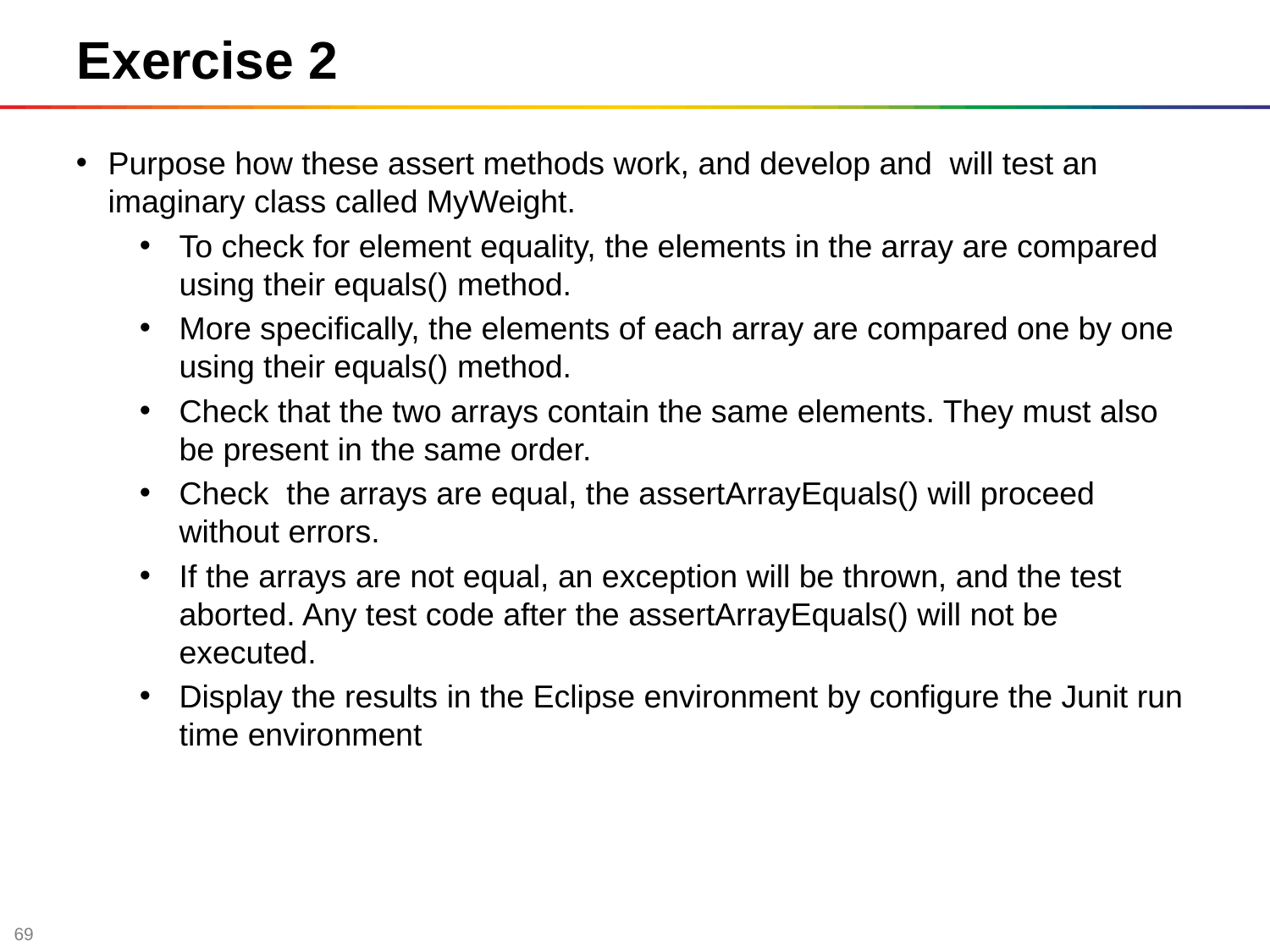

Exercise 2
Purpose how these assert methods work, and develop and  will test an imaginary class called MyWeight.
To check for element equality, the elements in the array are compared using their equals() method.
More specifically, the elements of each array are compared one by one using their equals() method.
Check that the two arrays contain the same elements. They must also be present in the same order.
Check  the arrays are equal, the assertArrayEquals() will proceed without errors.
If the arrays are not equal, an exception will be thrown, and the test aborted. Any test code after the assertArrayEquals() will not be executed.
Display the results in the Eclipse environment by configure the Junit run time environment